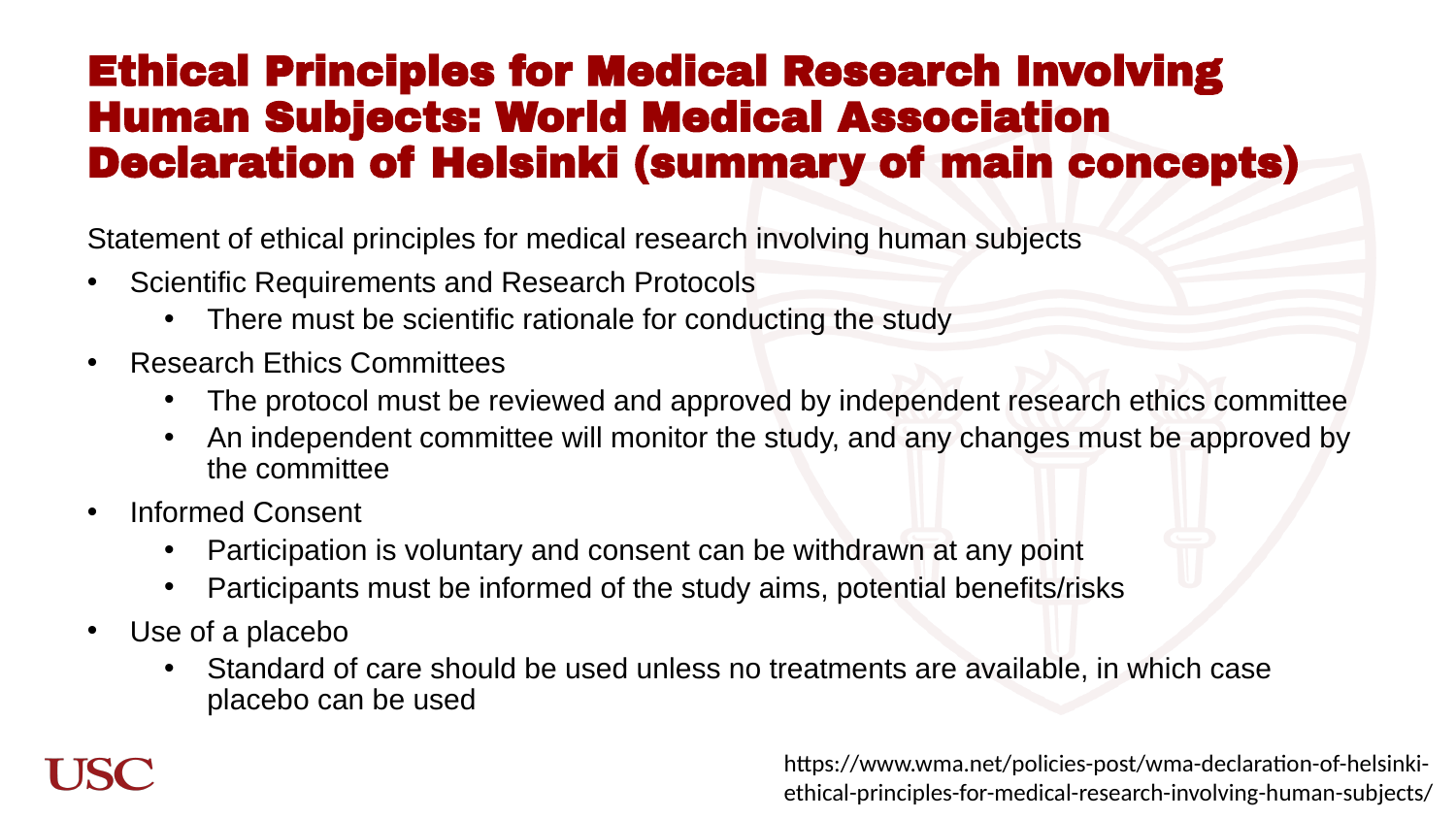

Ethical Principles for Medical Research Involving Human Subjects: World Medical Association Declaration of Helsinki (summary of main concepts)
Statement of ethical principles for medical research involving human subjects
Scientific Requirements and Research Protocols
There must be scientific rationale for conducting the study
Research Ethics Committees
The protocol must be reviewed and approved by independent research ethics committee
An independent committee will monitor the study, and any changes must be approved by the committee
Informed Consent
Participation is voluntary and consent can be withdrawn at any point
Participants must be informed of the study aims, potential benefits/risks
Use of a placebo
Standard of care should be used unless no treatments are available, in which case placebo can be used

https://www.wma.net/policies-post/wma-declaration-of-helsinki-ethical-principles-for-medical-research-involving-human-subjects/